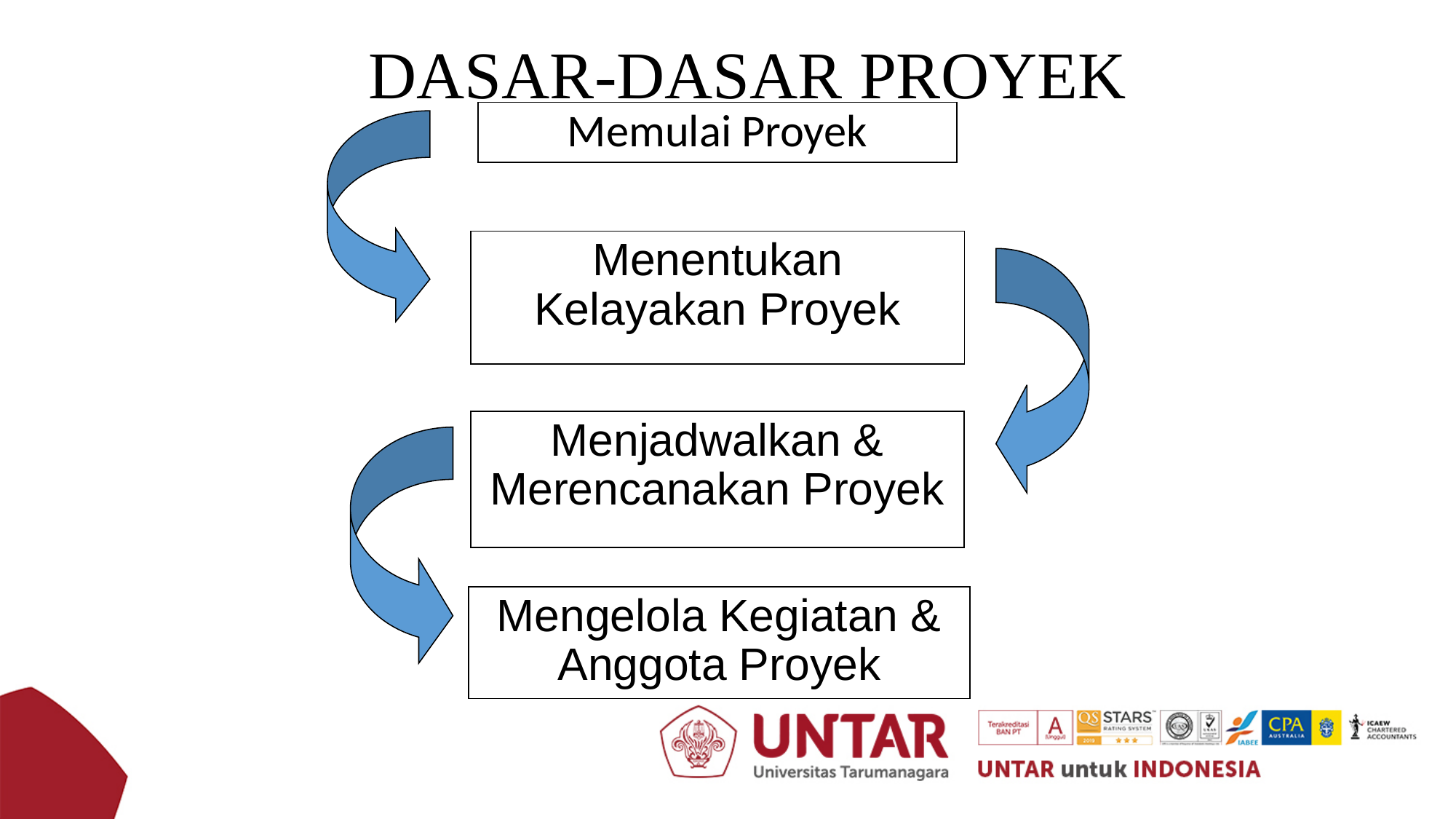

# DASAR-DASAR PROYEK
Memulai Proyek

Menentukan Kelayakan Proyek

Menjadwalkan & Merencanakan Proyek
Mengelola Kegiatan & Anggota Proyek